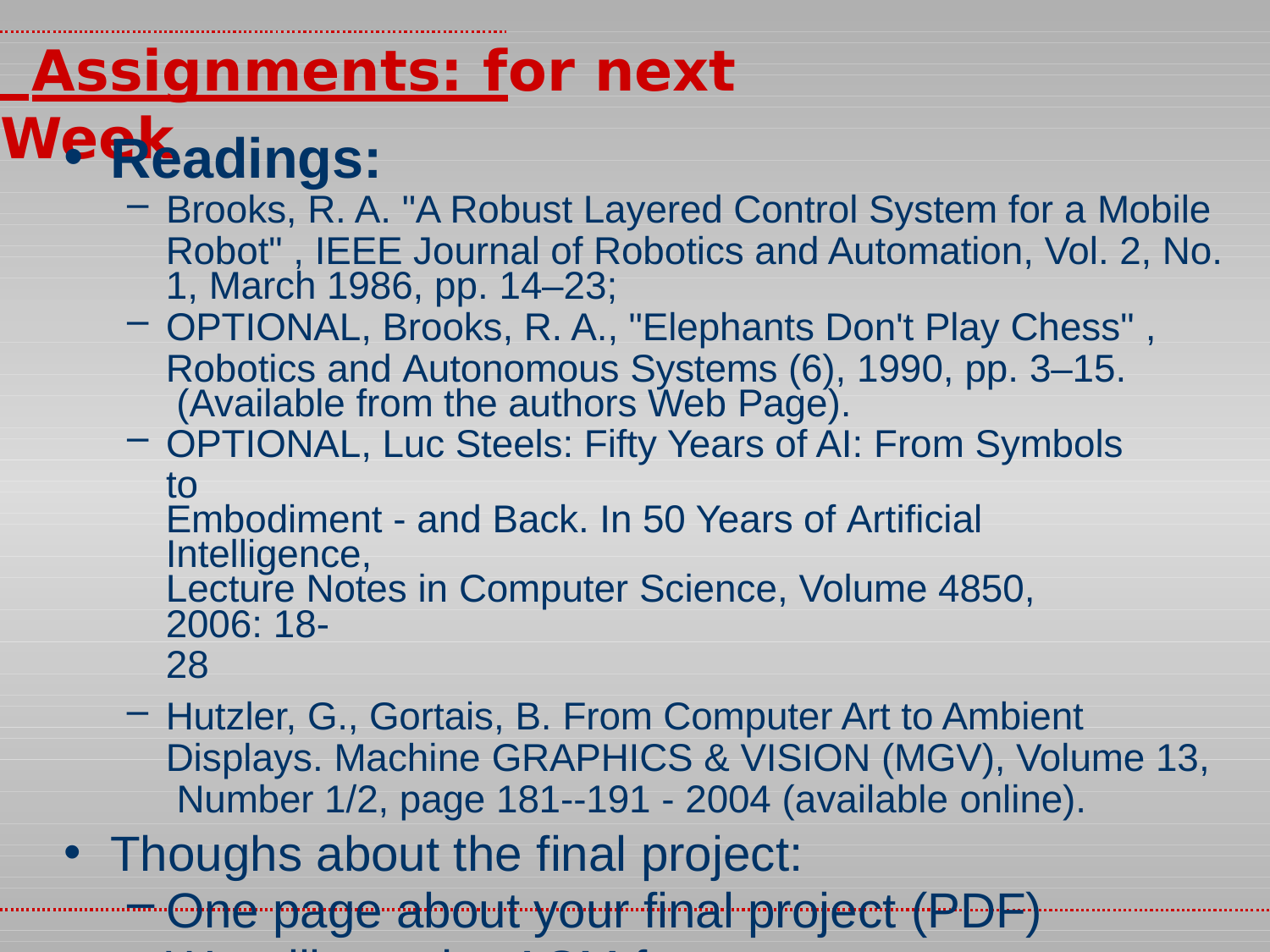

# Assignments: for next Week
Readings:
Brooks, R. A. "A Robust Layered Control System for a Mobile
Robot" , IEEE Journal of Robotics and Automation, Vol. 2, No.  1, March 1986, pp. 14–23;
OPTIONAL, Brooks, R. A., "Elephants Don't Play Chess" ,
Robotics and Autonomous Systems (6), 1990, pp. 3–15.  (Available from the authors Web Page).
OPTIONAL, Luc Steels: Fifty Years of AI: From Symbols to
Embodiment - and Back. In 50 Years of Artificial Intelligence,
Lecture Notes in Computer Science, Volume 4850, 2006: 18-
28
Hutzler, G., Gortais, B. From Computer Art to Ambient  Displays. Machine GRAPHICS & VISION (MGV), Volume 13,  Number 1/2, page 181--191 - 2004 (available online).
Thoughs about the final project:
One page about your final project (PDF)
We will use the ACM format.